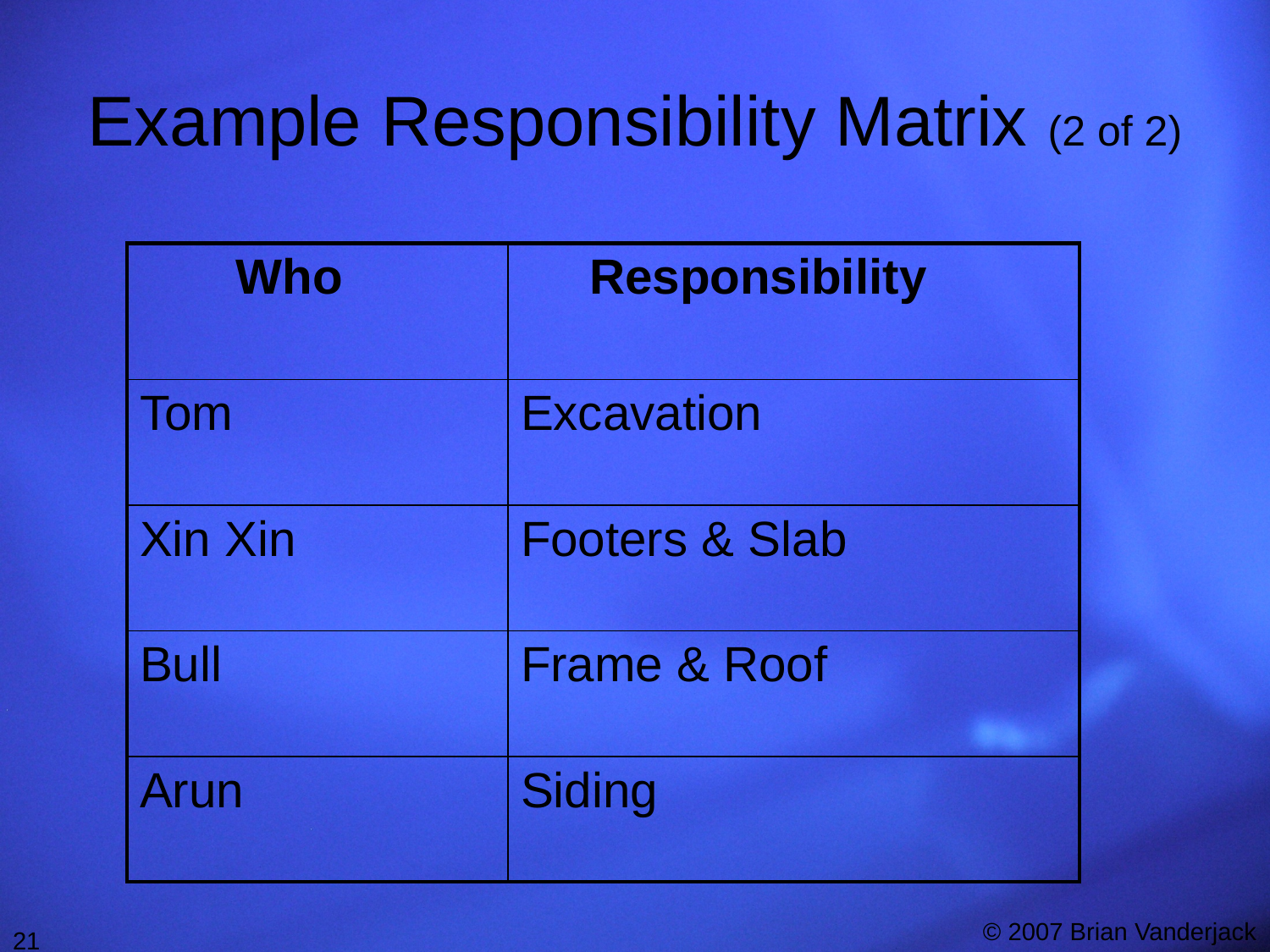

# Example Responsibility Matrix (2 of 2)
| Who | Responsibility |
| --- | --- |
| Tom | Excavation |
| Xin Xin | Footers & Slab |
| Bull | Frame & Roof |
| Arun | Siding |
21